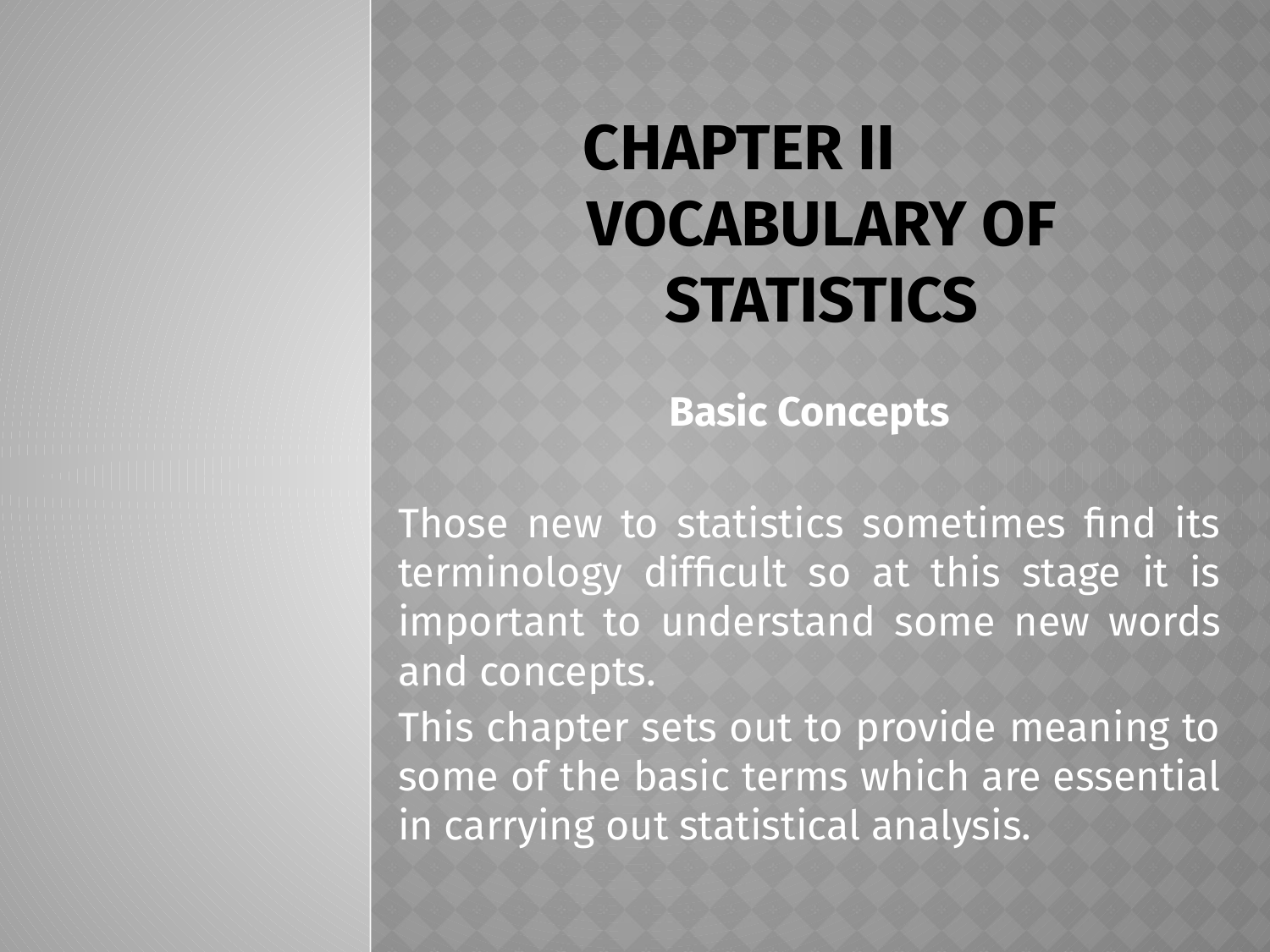

# Chapter II            Vocabulary of Statistics

Basic Concepts

Those new to statistics sometimes find its terminology difficult so at this stage it is important to understand some new words and concepts.
This chapter sets out to provide meaning to some of the basic terms which are essential in carrying out statistical analysis.